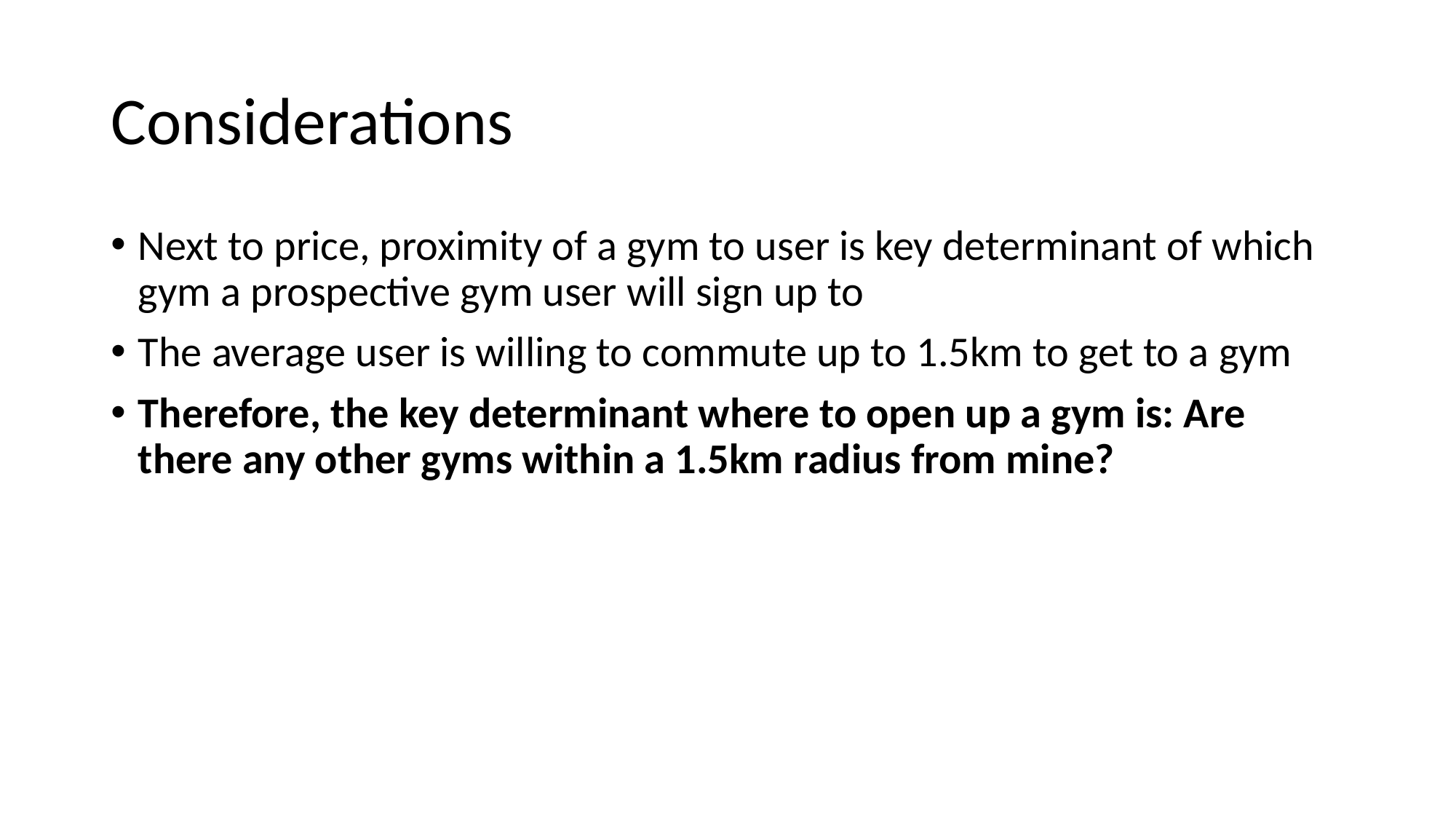

# Considerations
Next to price, proximity of a gym to user is key determinant of which gym a prospective gym user will sign up to
The average user is willing to commute up to 1.5km to get to a gym
Therefore, the key determinant where to open up a gym is: Are there any other gyms within a 1.5km radius from mine?